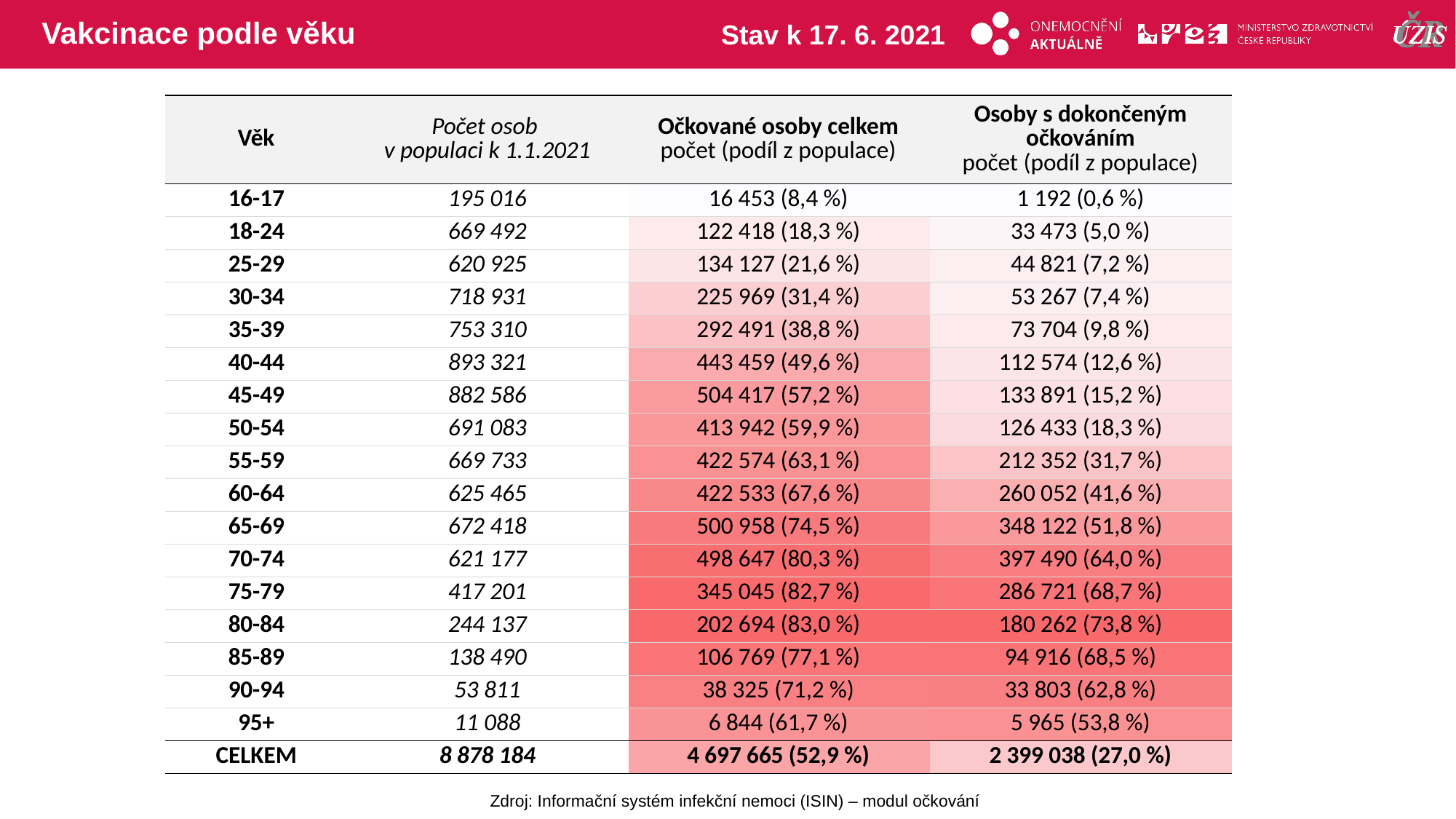

# Vakcinace podle věku
Stav k 17. 6. 2021
| Věk | Počet osob v populaci k 1.1.2021 | Očkované osoby celkem počet (podíl z populace) | Osoby s dokončeným očkováním počet (podíl z populace) |
| --- | --- | --- | --- |
| 16-17 | 195 016 | 16 453 (8,4 %) | 1 192 (0,6 %) |
| 18-24 | 669 492 | 122 418 (18,3 %) | 33 473 (5,0 %) |
| 25-29 | 620 925 | 134 127 (21,6 %) | 44 821 (7,2 %) |
| 30-34 | 718 931 | 225 969 (31,4 %) | 53 267 (7,4 %) |
| 35-39 | 753 310 | 292 491 (38,8 %) | 73 704 (9,8 %) |
| 40-44 | 893 321 | 443 459 (49,6 %) | 112 574 (12,6 %) |
| 45-49 | 882 586 | 504 417 (57,2 %) | 133 891 (15,2 %) |
| 50-54 | 691 083 | 413 942 (59,9 %) | 126 433 (18,3 %) |
| 55-59 | 669 733 | 422 574 (63,1 %) | 212 352 (31,7 %) |
| 60-64 | 625 465 | 422 533 (67,6 %) | 260 052 (41,6 %) |
| 65-69 | 672 418 | 500 958 (74,5 %) | 348 122 (51,8 %) |
| 70-74 | 621 177 | 498 647 (80,3 %) | 397 490 (64,0 %) |
| 75-79 | 417 201 | 345 045 (82,7 %) | 286 721 (68,7 %) |
| 80-84 | 244 137 | 202 694 (83,0 %) | 180 262 (73,8 %) |
| 85-89 | 138 490 | 106 769 (77,1 %) | 94 916 (68,5 %) |
| 90-94 | 53 811 | 38 325 (71,2 %) | 33 803 (62,8 %) |
| 95+ | 11 088 | 6 844 (61,7 %) | 5 965 (53,8 %) |
| CELKEM | 8 878 184 | 4 697 665 (52,9 %) | 2 399 038 (27,0 %) |
|  |  |
| --- | --- |
|  |  |
|  |  |
|  |  |
|  |  |
|  |  |
|  |  |
|  |  |
|  |  |
|  |  |
|  |  |
|  |  |
|  |  |
|  |  |
|  |  |
|  |  |
|  |  |
|  |  |
Zdroj: Informační systém infekční nemoci (ISIN) – modul očkování